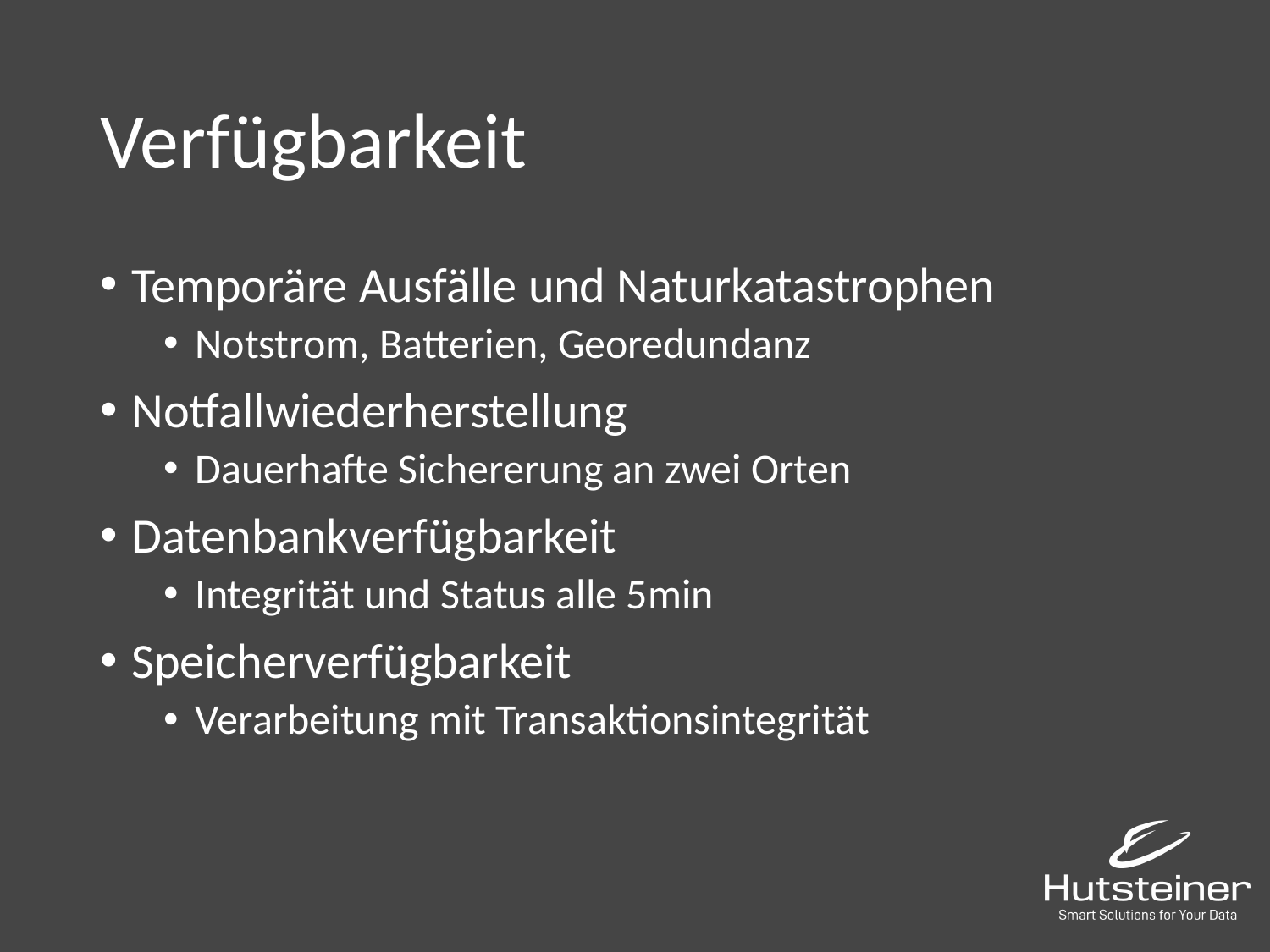

# Verfügbarkeit
Temporäre Ausfälle und Naturkatastrophen
Notstrom, Batterien, Georedundanz
Notfallwiederherstellung
Dauerhafte Sichererung an zwei Orten
Datenbankverfügbarkeit
Integrität und Status alle 5min
Speicherverfügbarkeit
Verarbeitung mit Transaktionsintegrität